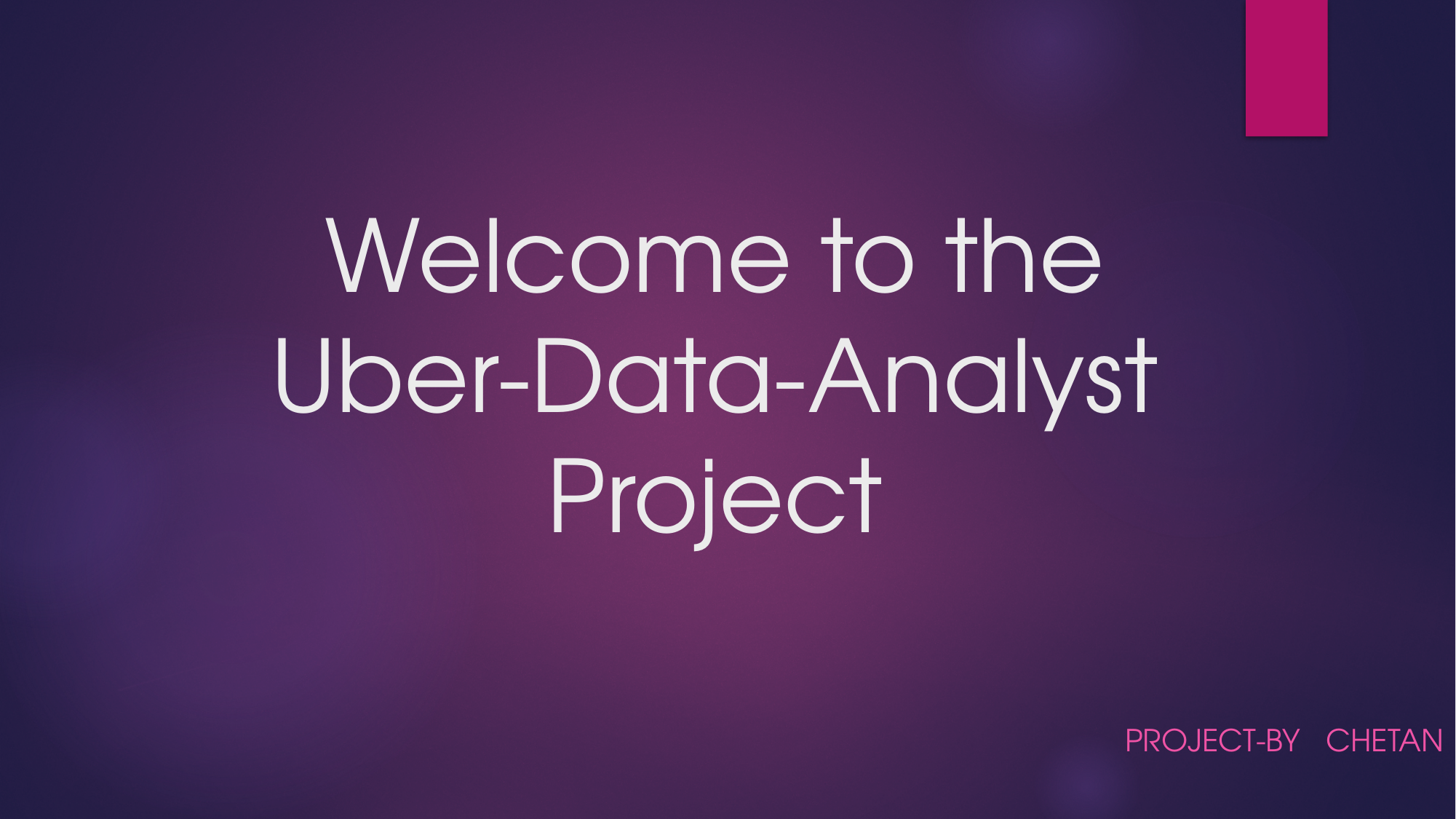

# Welcome to the Uber-Data-Analyst Project
Project-by   chetan